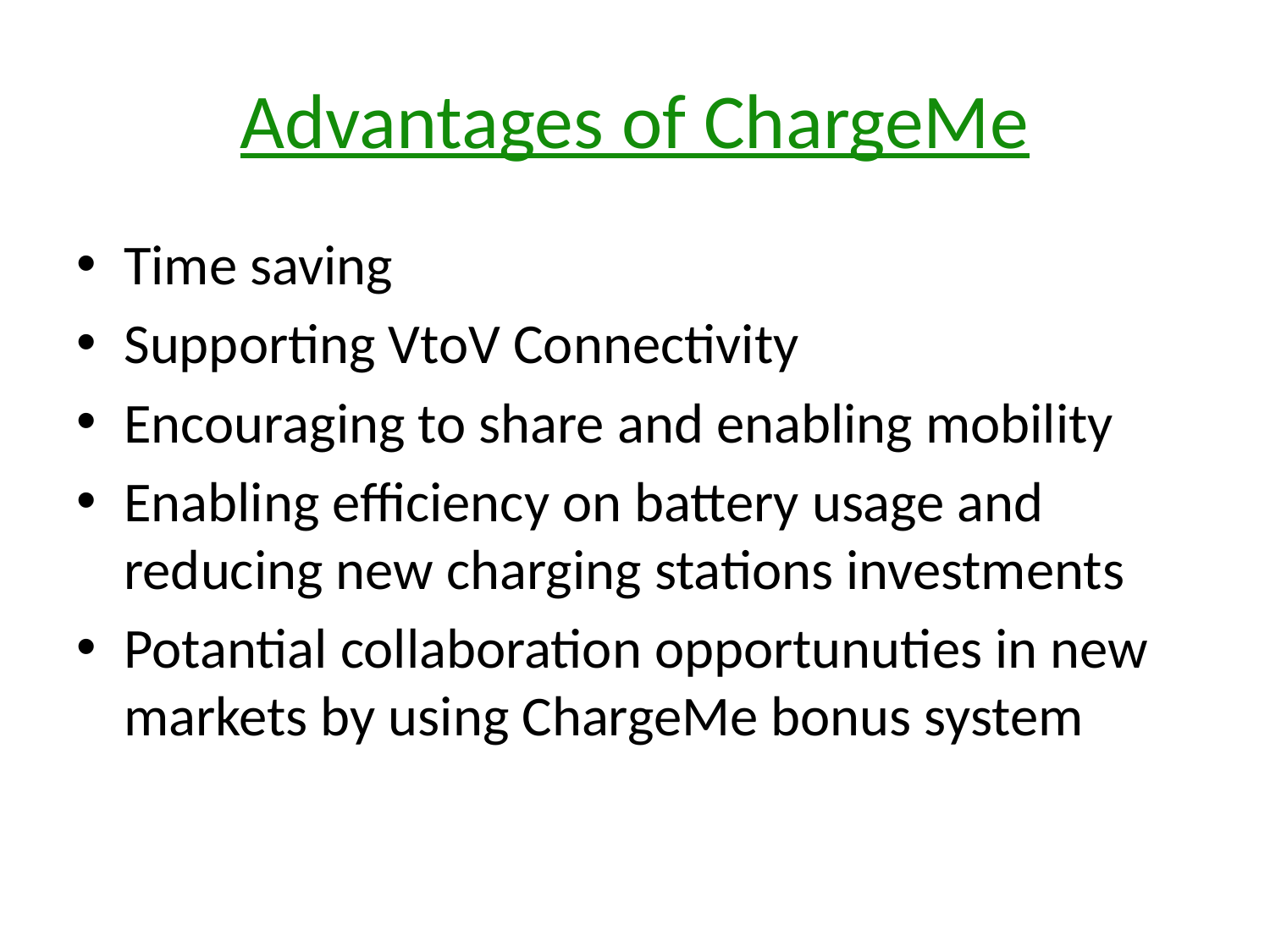

# Advantages of ChargeMe
Time saving
Supporting VtoV Connectivity
Encouraging to share and enabling mobility
Enabling efficiency on battery usage and reducing new charging stations investments
Potantial collaboration opportunuties in new markets by using ChargeMe bonus system